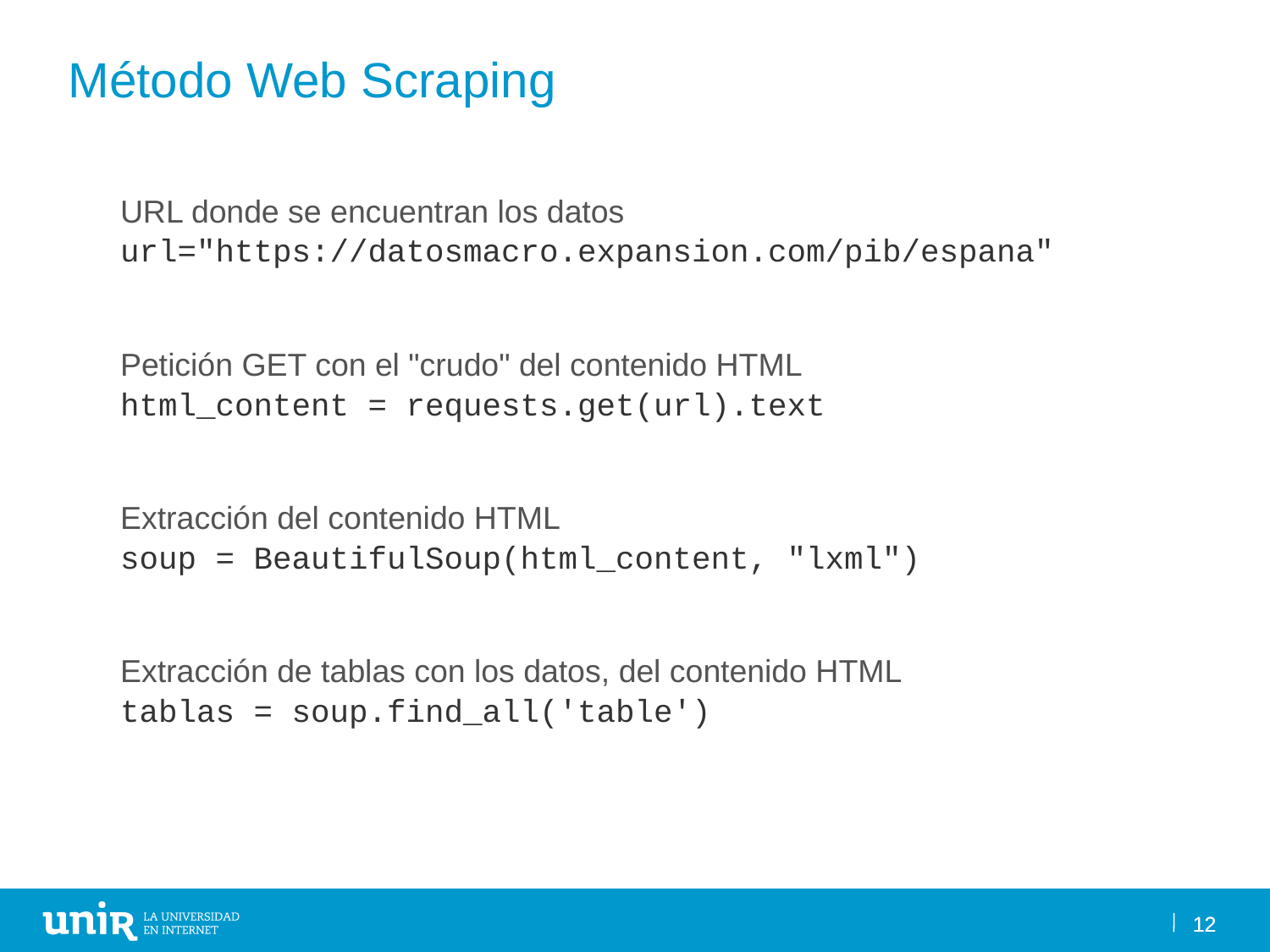

Método Web Scraping
URL donde se encuentran los datos
url="https://datosmacro.expansion.com/pib/espana"

Petición GET con el "crudo" del contenido HTML
html_content = requests.get(url).text

Extracción del contenido HTML
soup = BeautifulSoup(html_content, "lxml")

Extracción de tablas con los datos, del contenido HTML
tablas = soup.find_all('table')
12
12